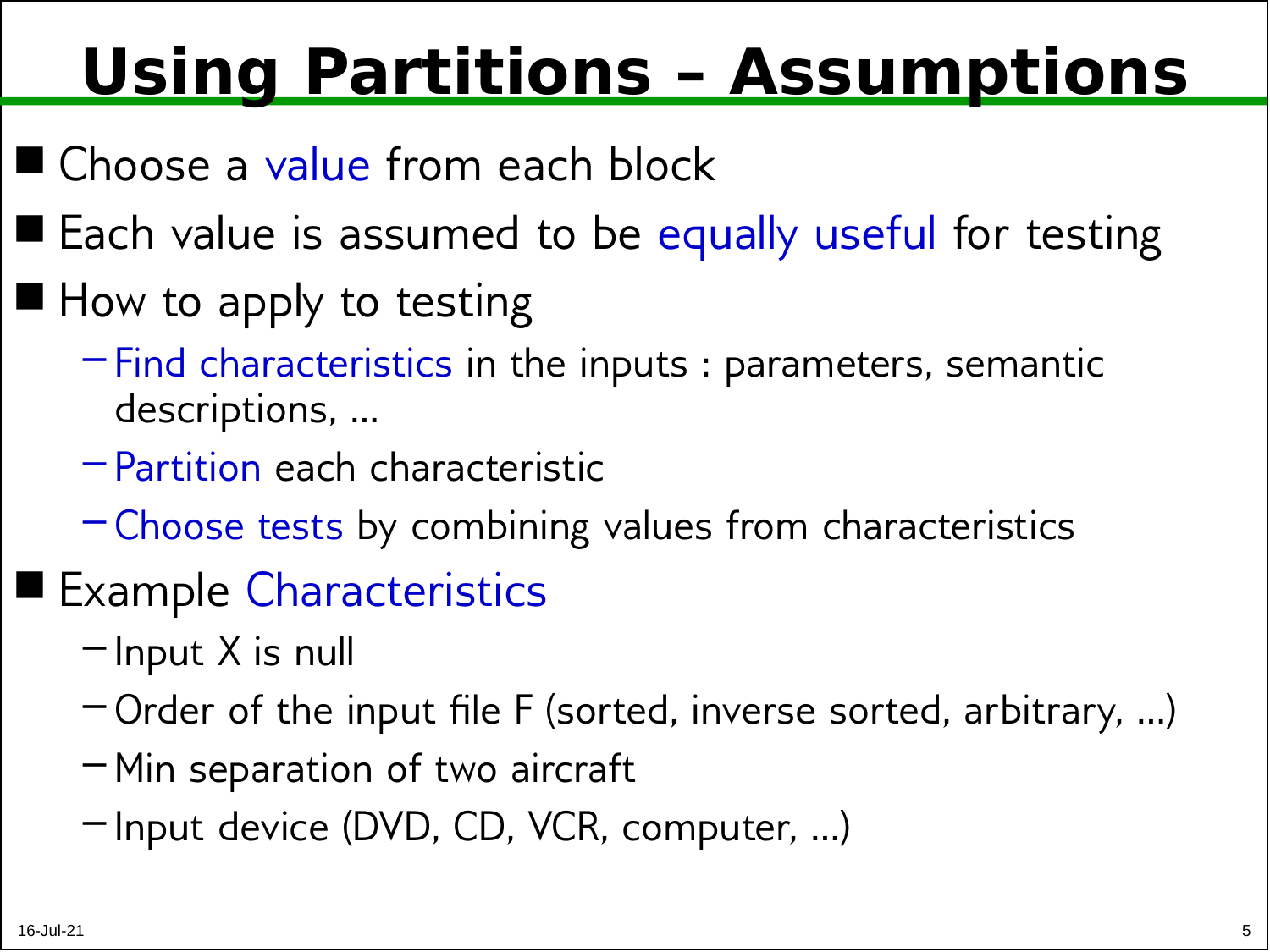

# Using Partitions – Assumptions
Choose a value from each block
Each value is assumed to be equally useful for testing
How to apply to testing
Find characteristics in the inputs : parameters, semantic descriptions, …
Partition each characteristic
Choose tests by combining values from characteristics
Example Characteristics
Input X is null
Order of the input file F (sorted, inverse sorted, arbitrary, …)
Min separation of two aircraft
Input device (DVD, CD, VCR, computer, …)
5
16-Jul-21